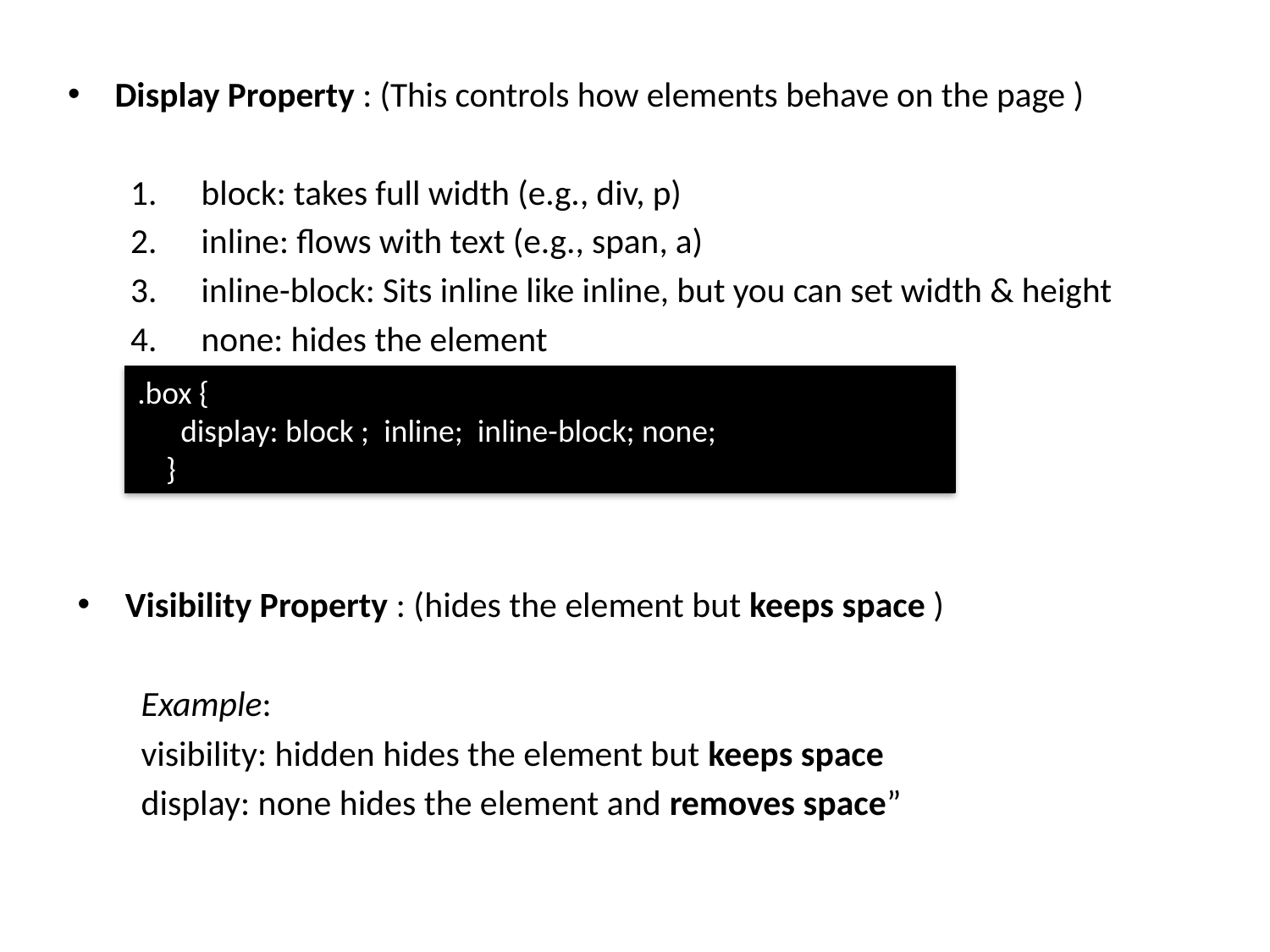

Display Property : (This controls how elements behave on the page )

block: takes full width (e.g., div, p)
inline: flows with text (e.g., span, a)
inline-block: Sits inline like inline, but you can set width & height
none: hides the element

.box {
      display: block ;  inline;  inline-block; none;
    }
Visibility Property : (hides the element but keeps space )

Example:
visibility: hidden hides the element but keeps space
display: none hides the element and removes space”